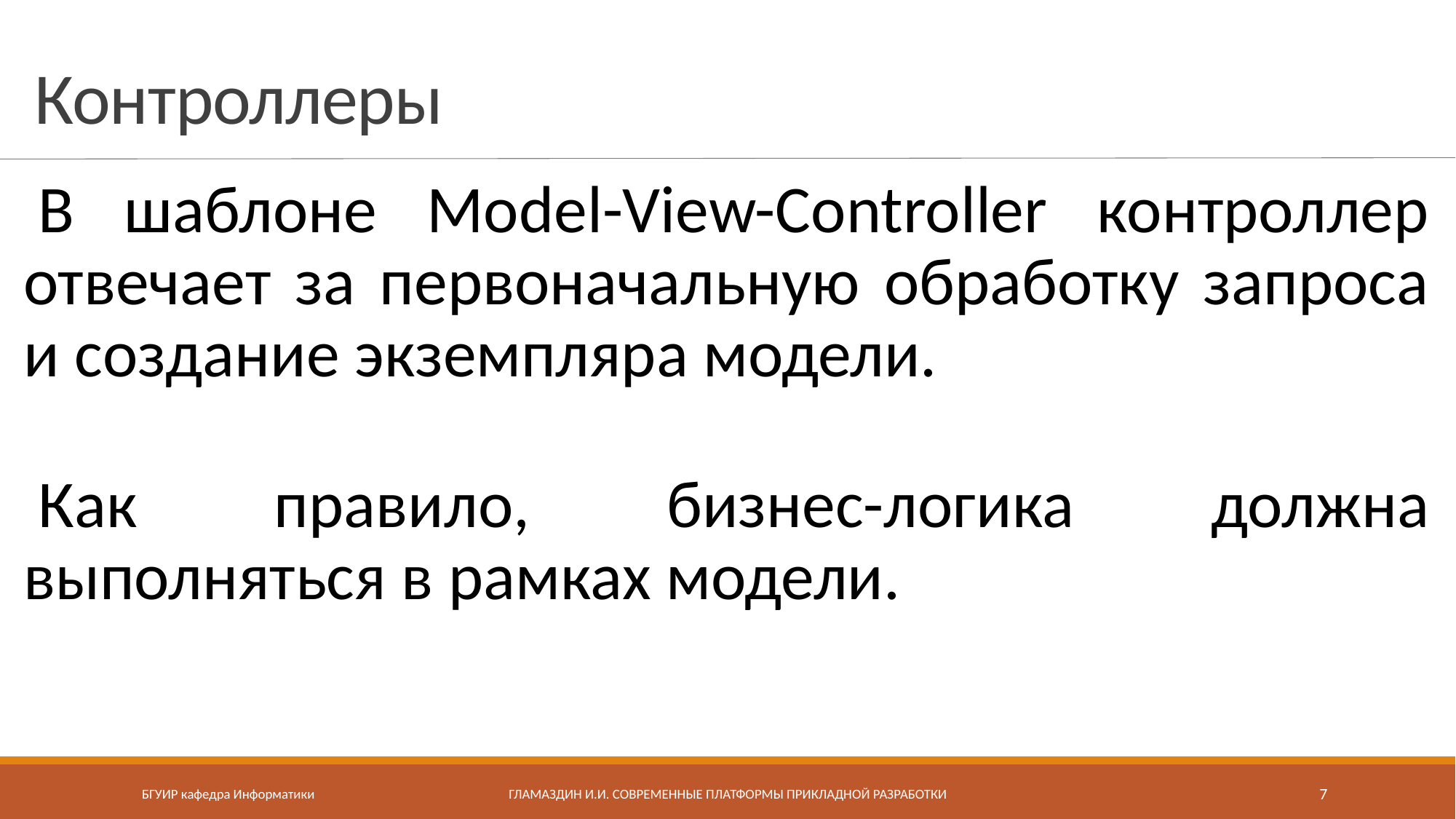

# Контроллеры
В шаблоне Model-View-Controller контроллер отвечает за первоначальную обработку запроса и создание экземпляра модели.

Как правило, бизнес-логика должна выполняться в рамках модели.
БГУИР кафедра Информатики
Гламаздин И.И. Современные платформы прикладной разработки
7